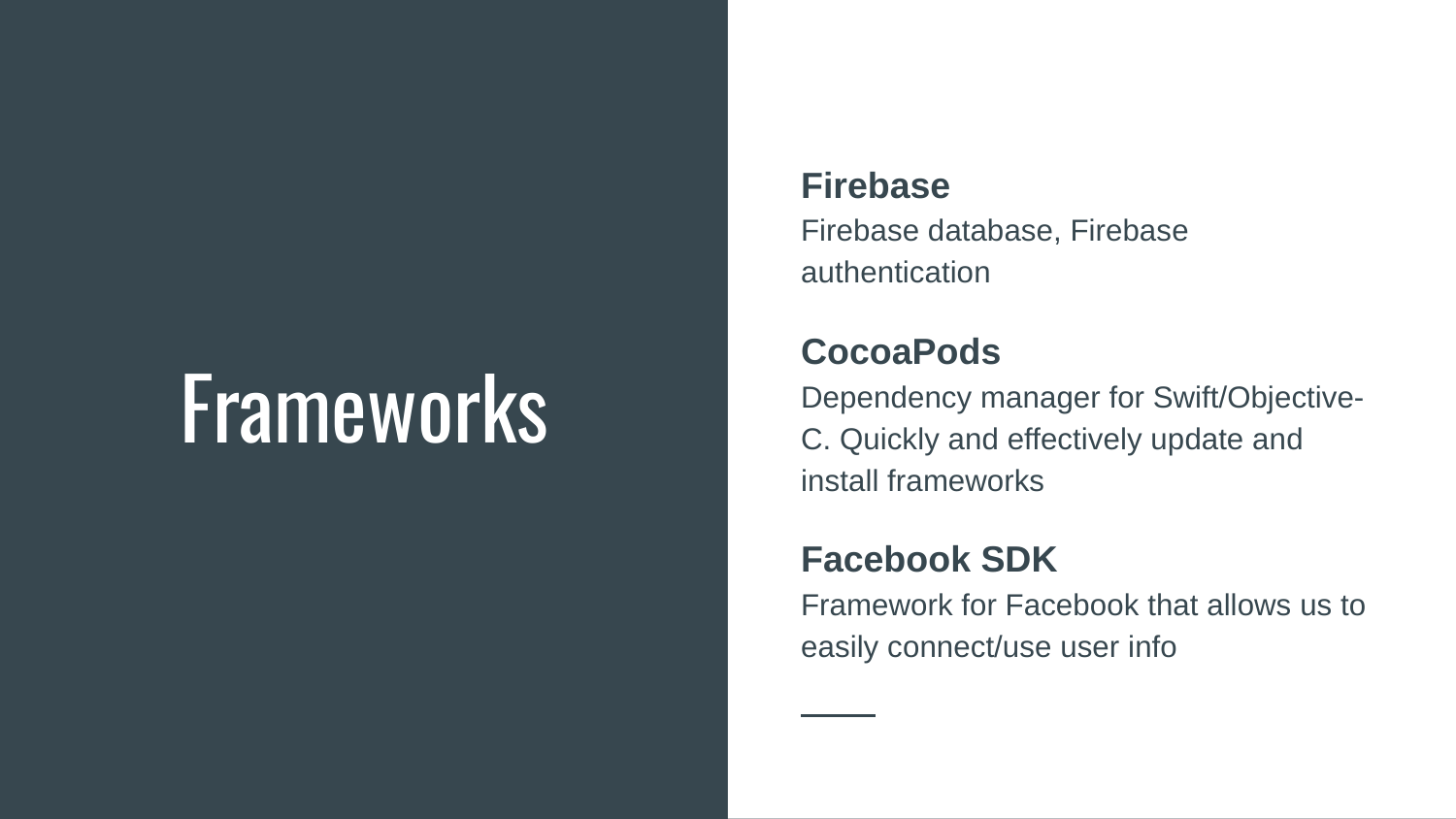

Firebase
Firebase database, Firebase authentication
CocoaPods
Dependency manager for Swift/Objective-C. Quickly and effectively update and install frameworks
Facebook SDK
Framework for Facebook that allows us to easily connect/use user info
# Frameworks